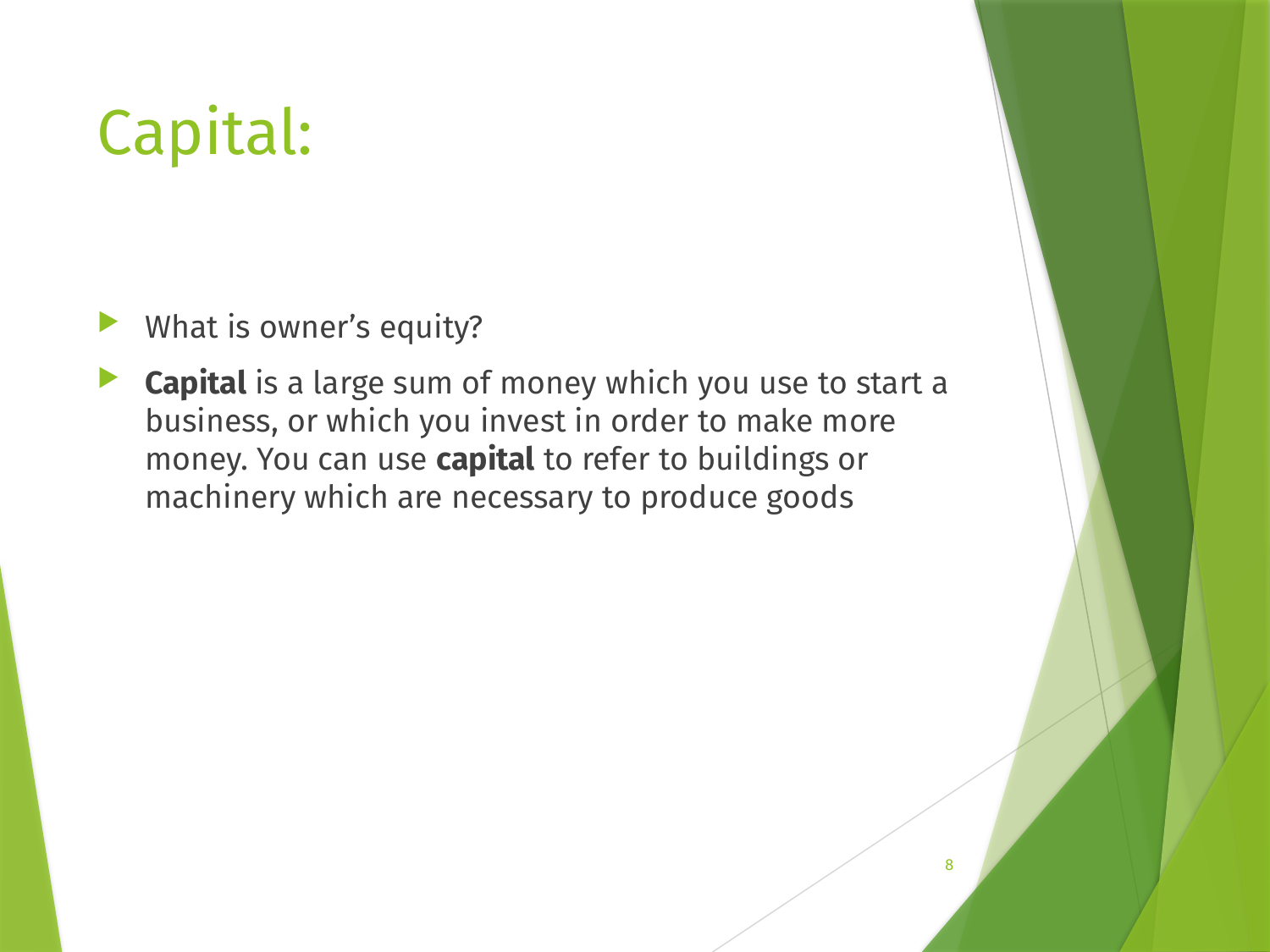

# Capital:
What is owner’s equity?
Capital is a large sum of money which you use to start a business, or which you invest in order to make more money. You can use capital to refer to buildings or machinery which are necessary to produce goods
8